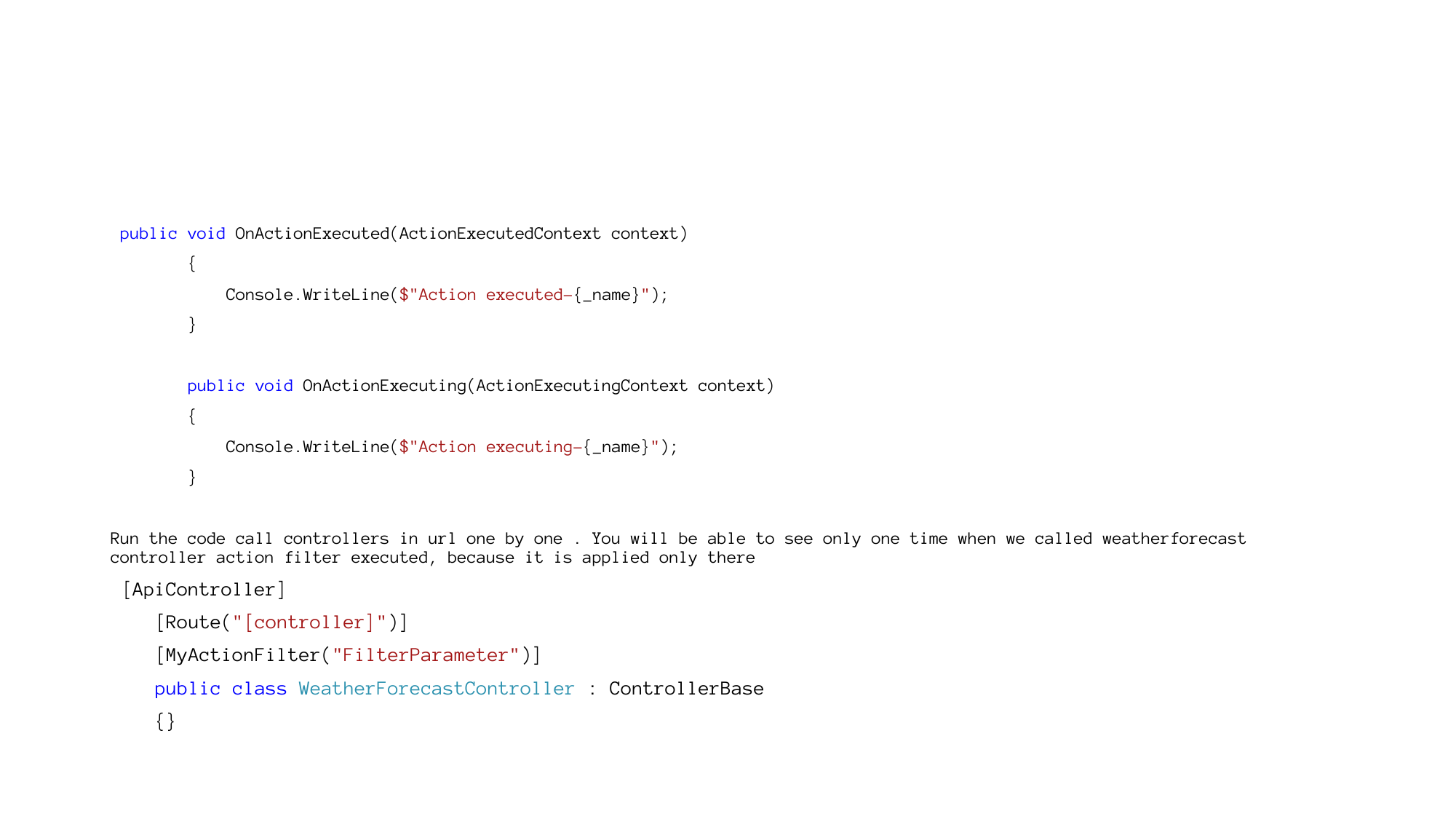

#
 public void OnActionExecuted(ActionExecutedContext context)
        {
            Console.WriteLine($"Action executed-{_name}");
        }

        public void OnActionExecuting(ActionExecutingContext context)
        {
            Console.WriteLine($"Action executing-{_name}");
        }

Run the code call controllers in url one by one . You will be able to see only one time when we called weatherforecast controller action filter executed, because it is applied only there
 [ApiController]
    [Route("[controller]")]
    [MyActionFilter("FilterParameter")]
    public class WeatherForecastController : ControllerBase
    {}